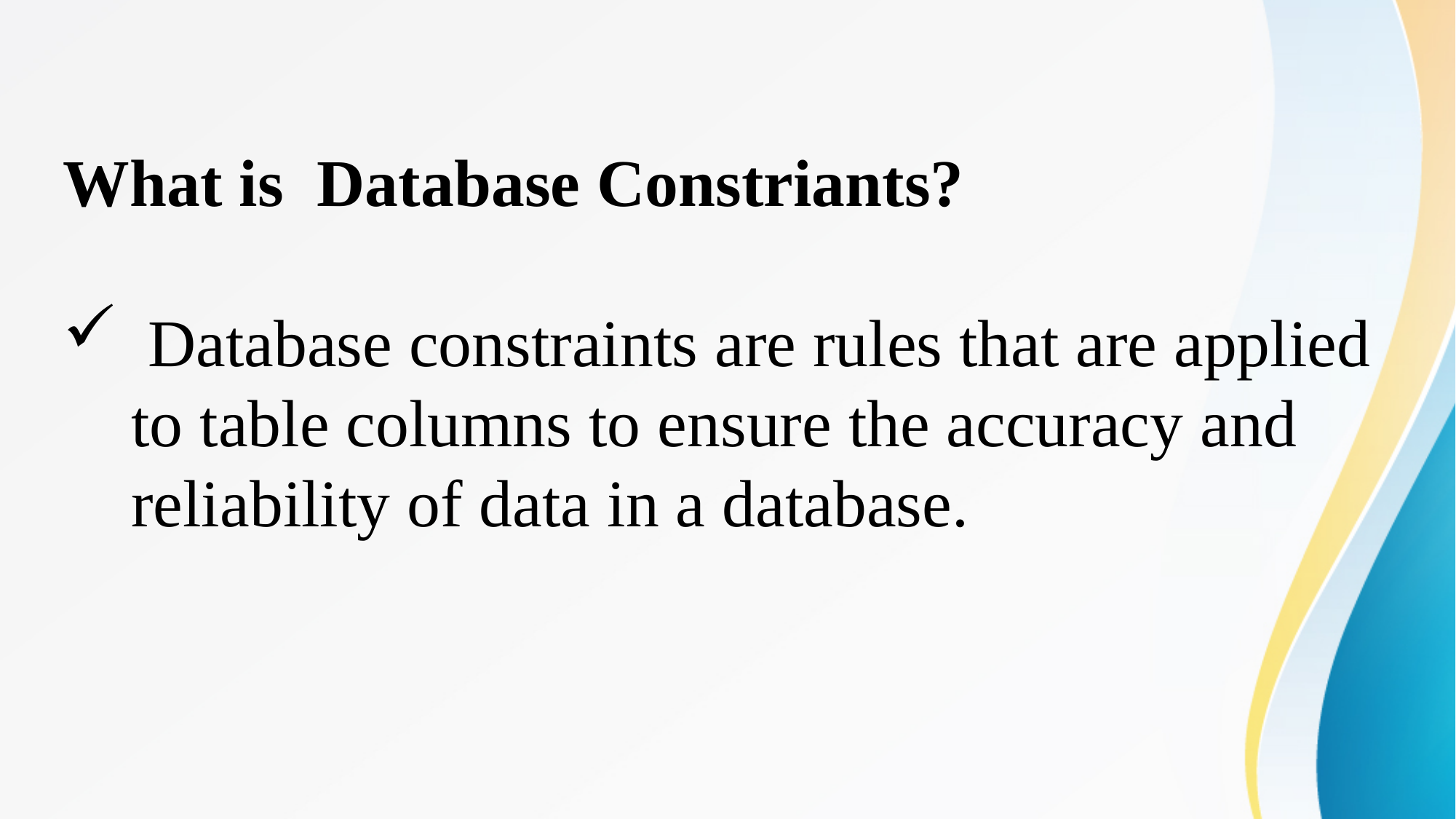

What is  Database Constriants?

 Database constraints are rules that are applied to table columns to ensure the accuracy and reliability of data in a database.